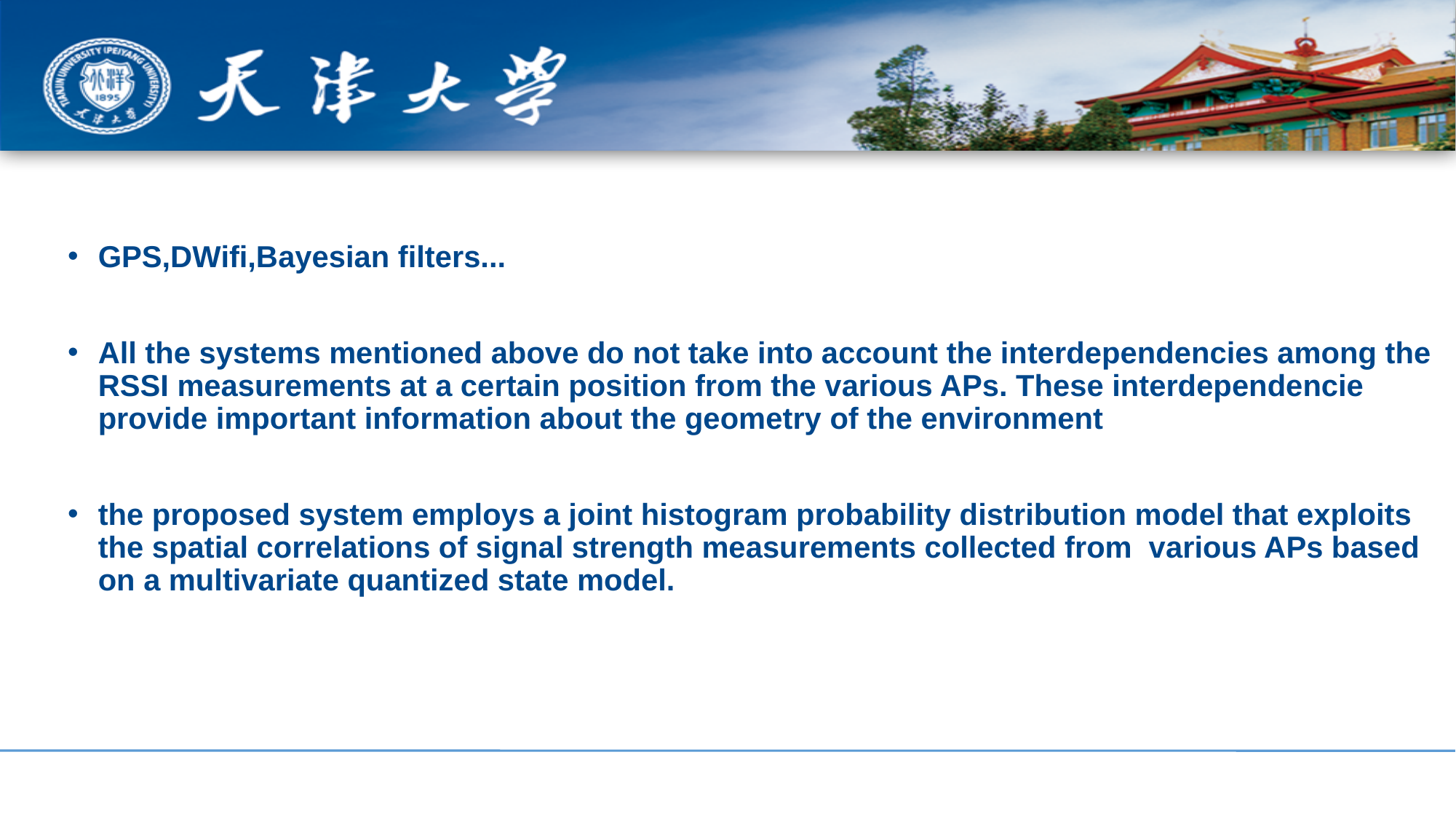

GPS,DWifi,Bayesian filters...

All the systems mentioned above do not take into account the interdependencies among the RSSI measurements at a certain position from the various APs. These interdependencie provide important information about the geometry of the environment

the proposed system employs a joint histogram probability distribution model that exploits the spatial correlations of signal strength measurements collected from  various APs based on a multivariate quantized state model.